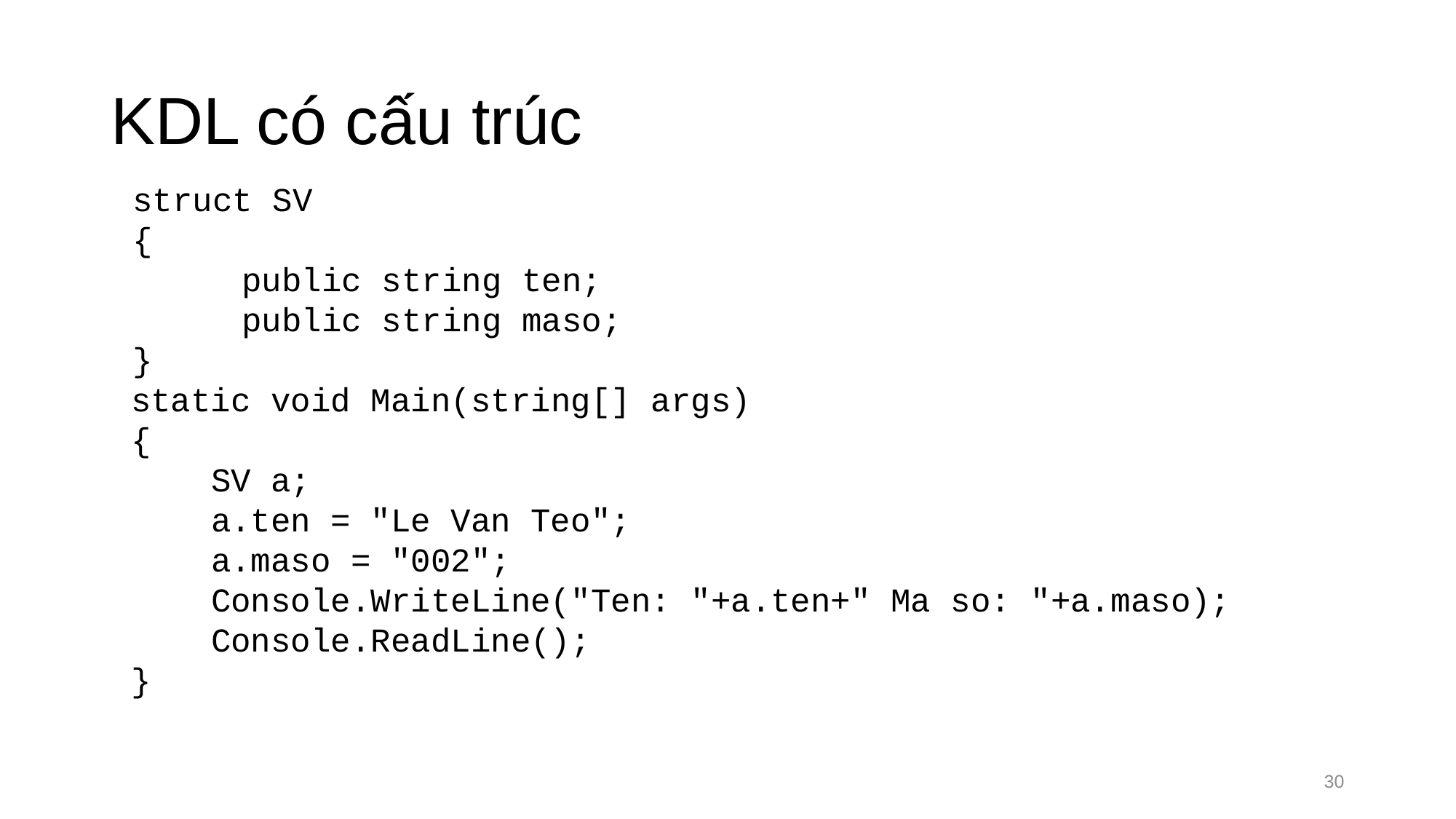

# KDL có cấu trúc
	struct SV
	{
    	public string ten;
    	public string maso;
	}
 static void Main(string[] args)
 {
     SV a;
     a.ten = "Le Van Teo";
     a.maso = "002";
     Console.WriteLine("Ten: "+a.ten+" Ma so: "+a.maso);
     Console.ReadLine();
 }
30